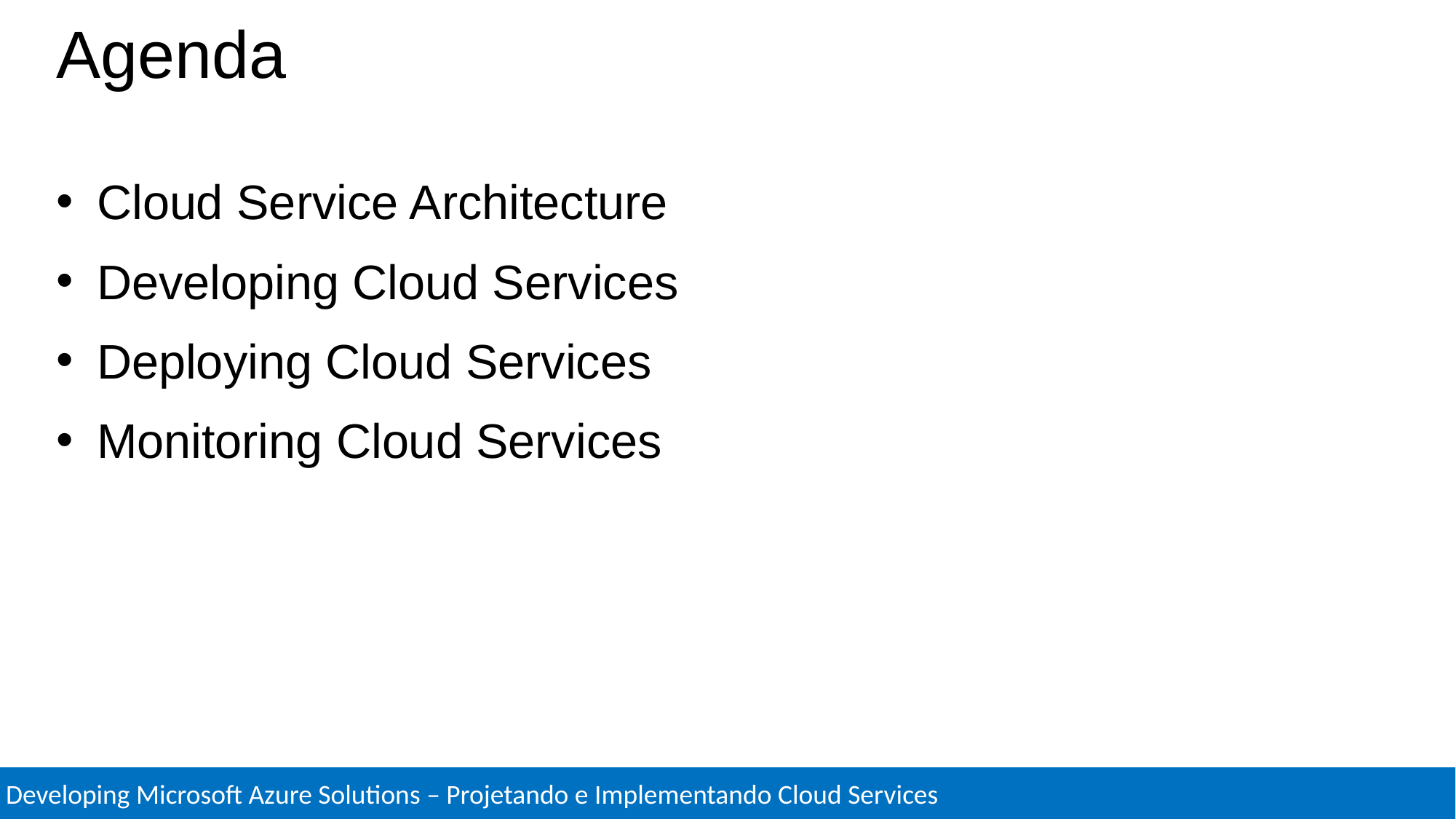

# Agenda
Cloud Service Architecture
Developing Cloud Services
Deploying Cloud Services
Monitoring Cloud Services